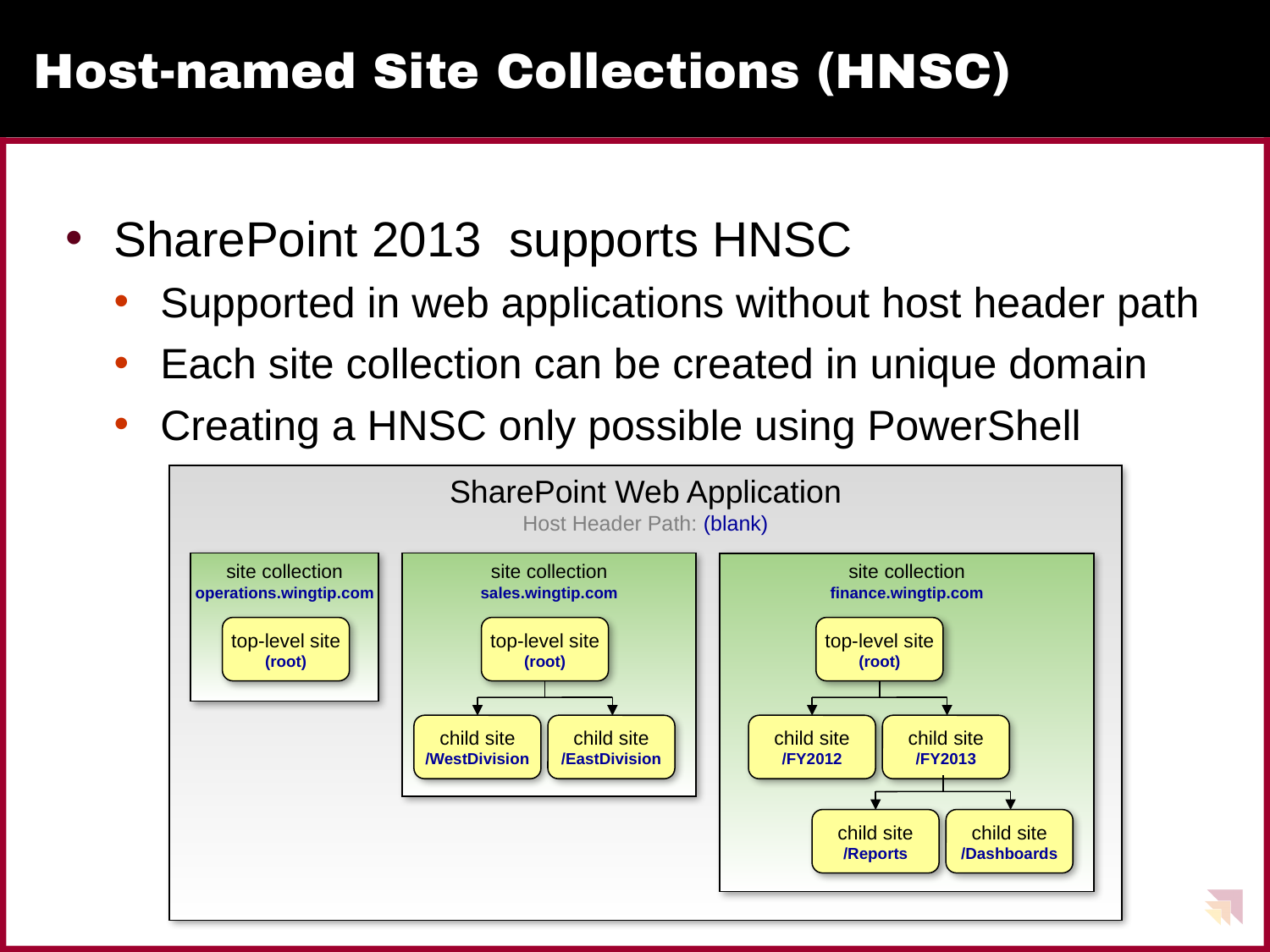

# Host-named Site Collections (HNSC)
SharePoint 2013  supports HNSC
Supported in web applications without host header path
Each site collection can be created in unique domain
Creating a HNSC only possible using PowerShell

SharePoint Web Application
Host Header Path: (blank)

site collection
operations.wingtip.com
site collection
sales.wingtip.com
site collection
finance.wingtip.com
top-level site
(root)
top-level site
(root)
top-level site
(root)
child site
/WestDivision
child site
/EastDivision
child site
/FY2012
child site
/FY2013
child site
/Reports
child site
/Dashboards